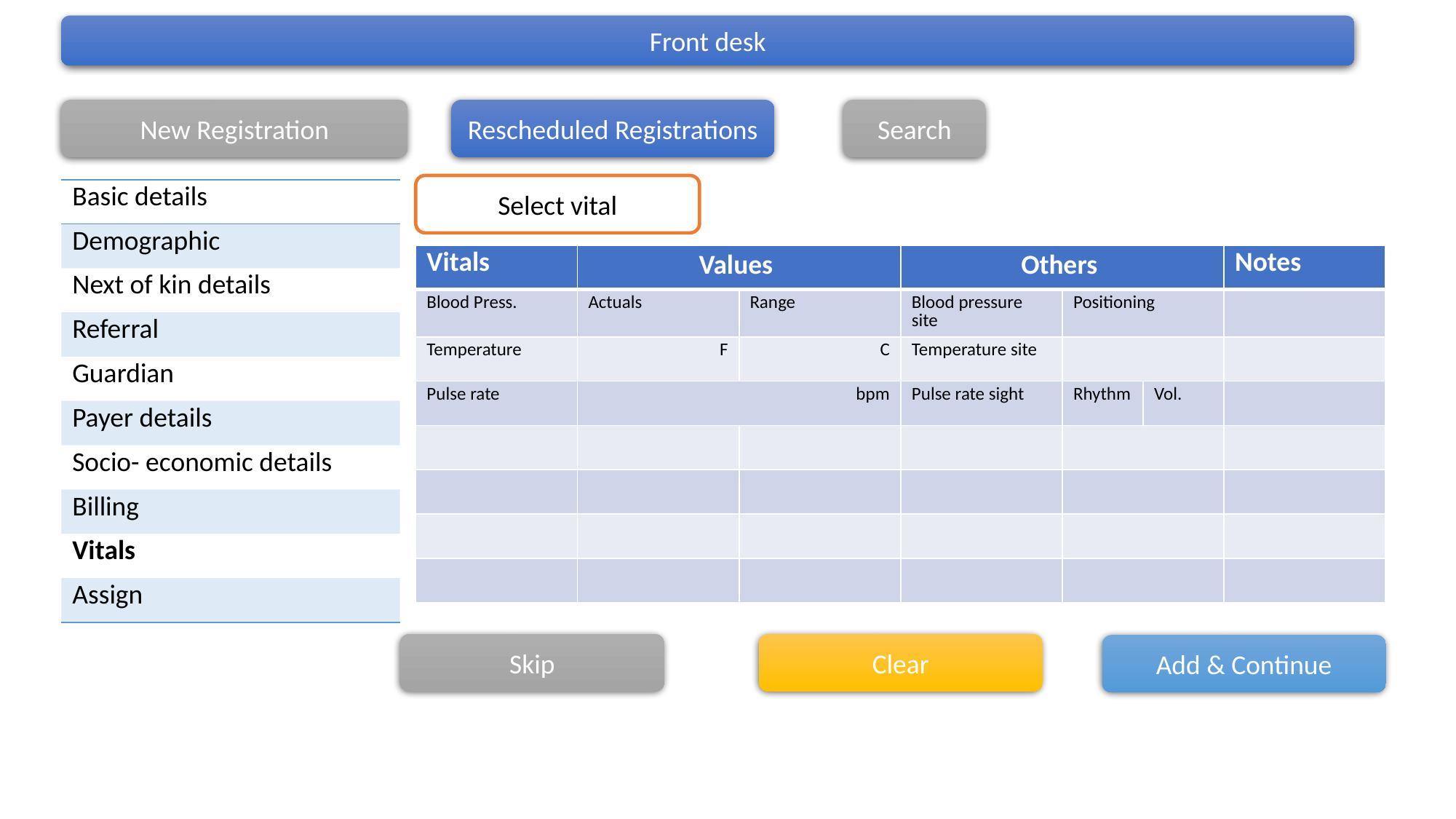

Front desk
Rescheduled Registrations
Search
New Registration
Select vital
| Basic details |
| --- |
| Demographic |
| Next of kin details |
| Referral |
| Guardian |
| Payer details |
| Socio- economic details |
| Billing |
| Vitals |
| Assign |

| Vitals | Values |  | Others |  |  | Notes |
| --- | --- | --- | --- | --- | --- | --- |
| Blood Press. | Actuals | Range | Blood pressure site | Positioning |  |  |
| Temperature | F | C | Temperature site |  |  |  |
| Pulse rate | bpm |  | Pulse rate sight | Rhythm | Vol. |  |
|  |  |  |  |  |  |  |
|  |  |  |  |  |  |  |
|  |  |  |  |  |  |  |
|  |  |  |  |  |  |  |
Clear
Skip
Add & Continue